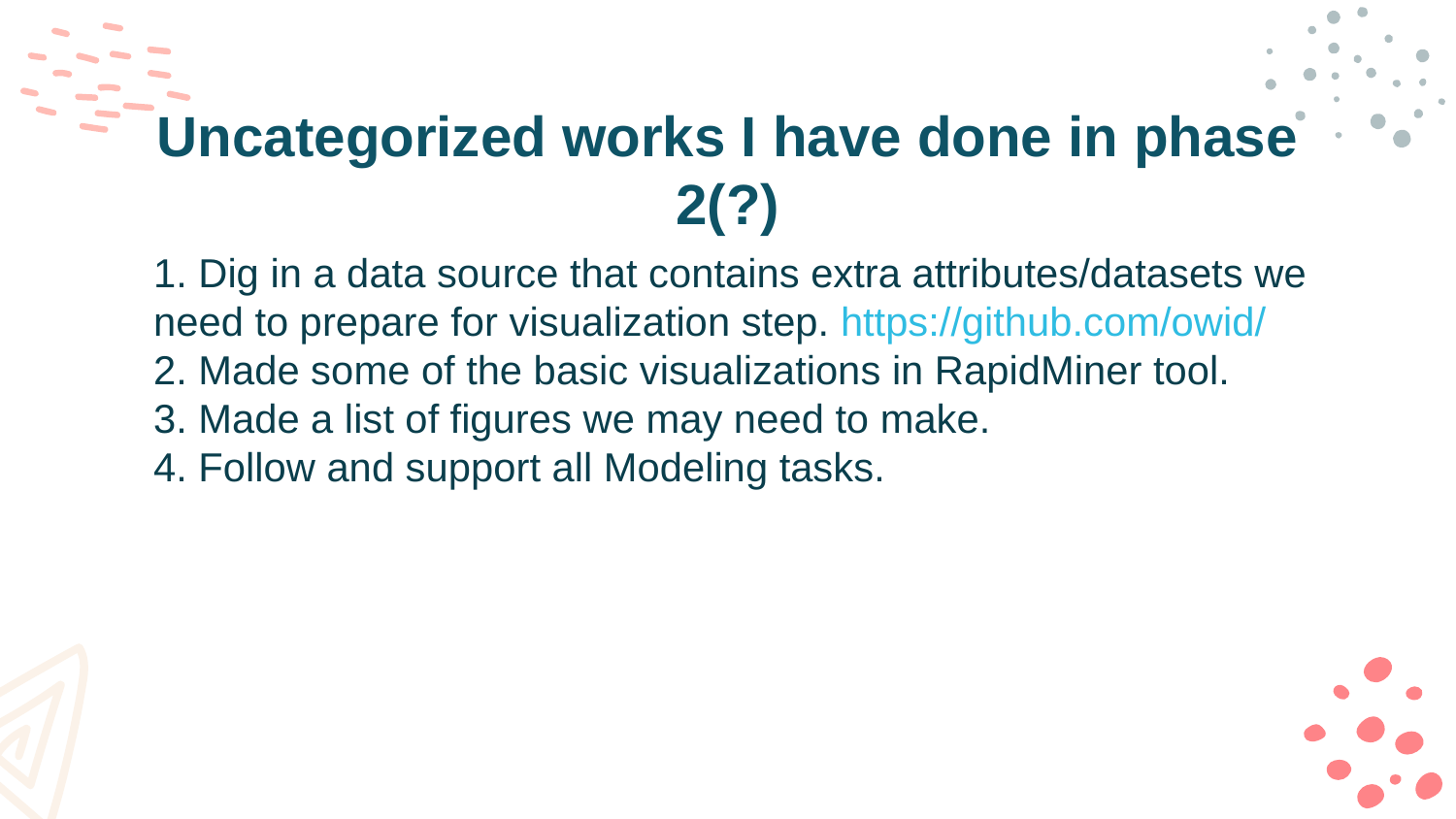

# Uncategorized works I have done in phase 2(?)
1. Dig in a data source that contains extra attributes/datasets we need to prepare for visualization step. https://github.com/owid/
2. Made some of the basic visualizations in RapidMiner tool.
3. Made a list of figures we may need to make.
4. Follow and support all Modeling tasks.